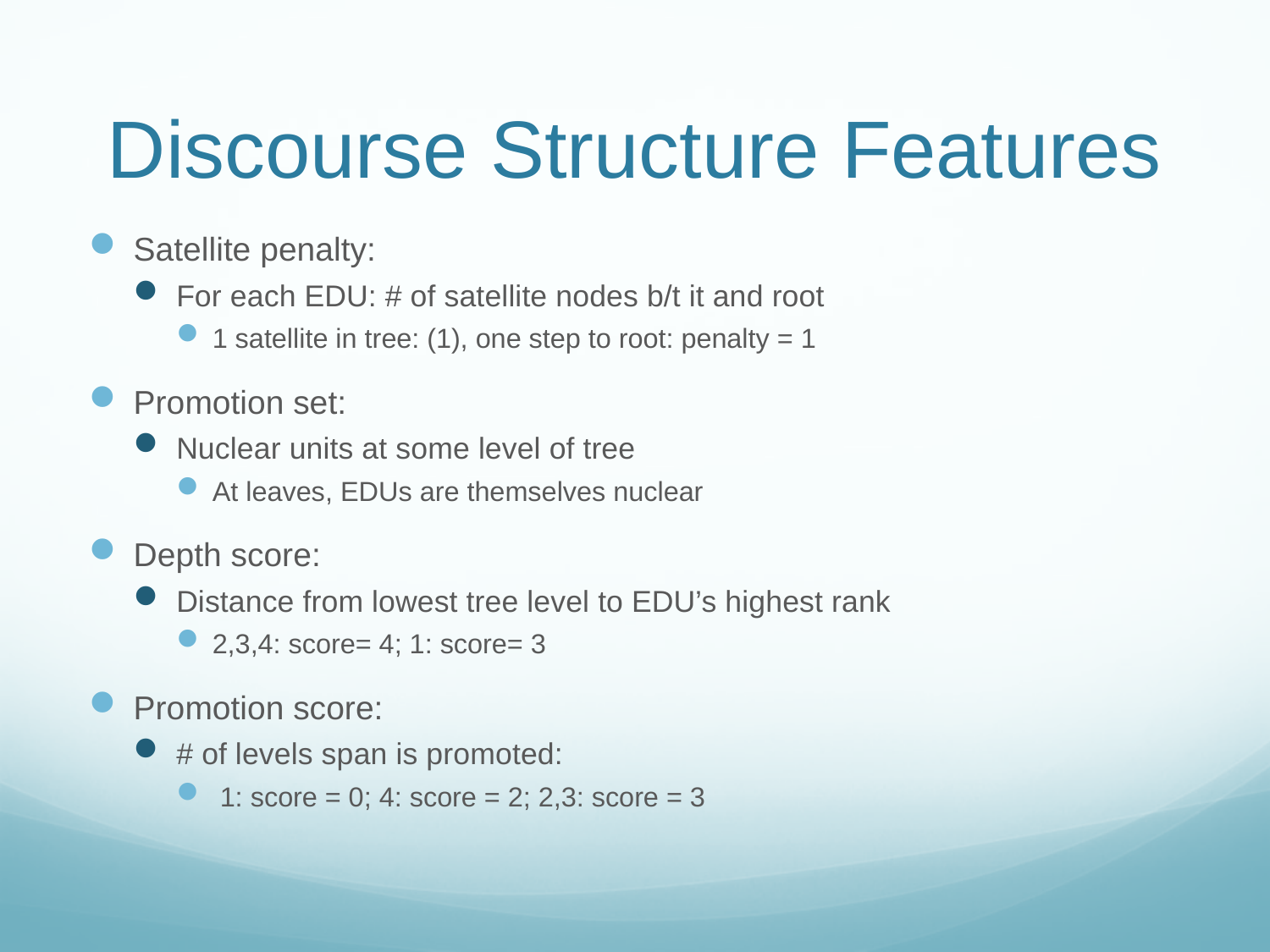

# Discourse Structure Features
Satellite penalty:
For each EDU: # of satellite nodes b/t it and root
1 satellite in tree: (1), one step to root: penalty = 1
Promotion set:
Nuclear units at some level of tree
At leaves, EDUs are themselves nuclear
Depth score:
Distance from lowest tree level to EDU’s highest rank
2,3,4: score= 4; 1: score= 3
Promotion score:
# of levels span is promoted:
 1: score = 0; 4: score = 2; 2,3: score = 3